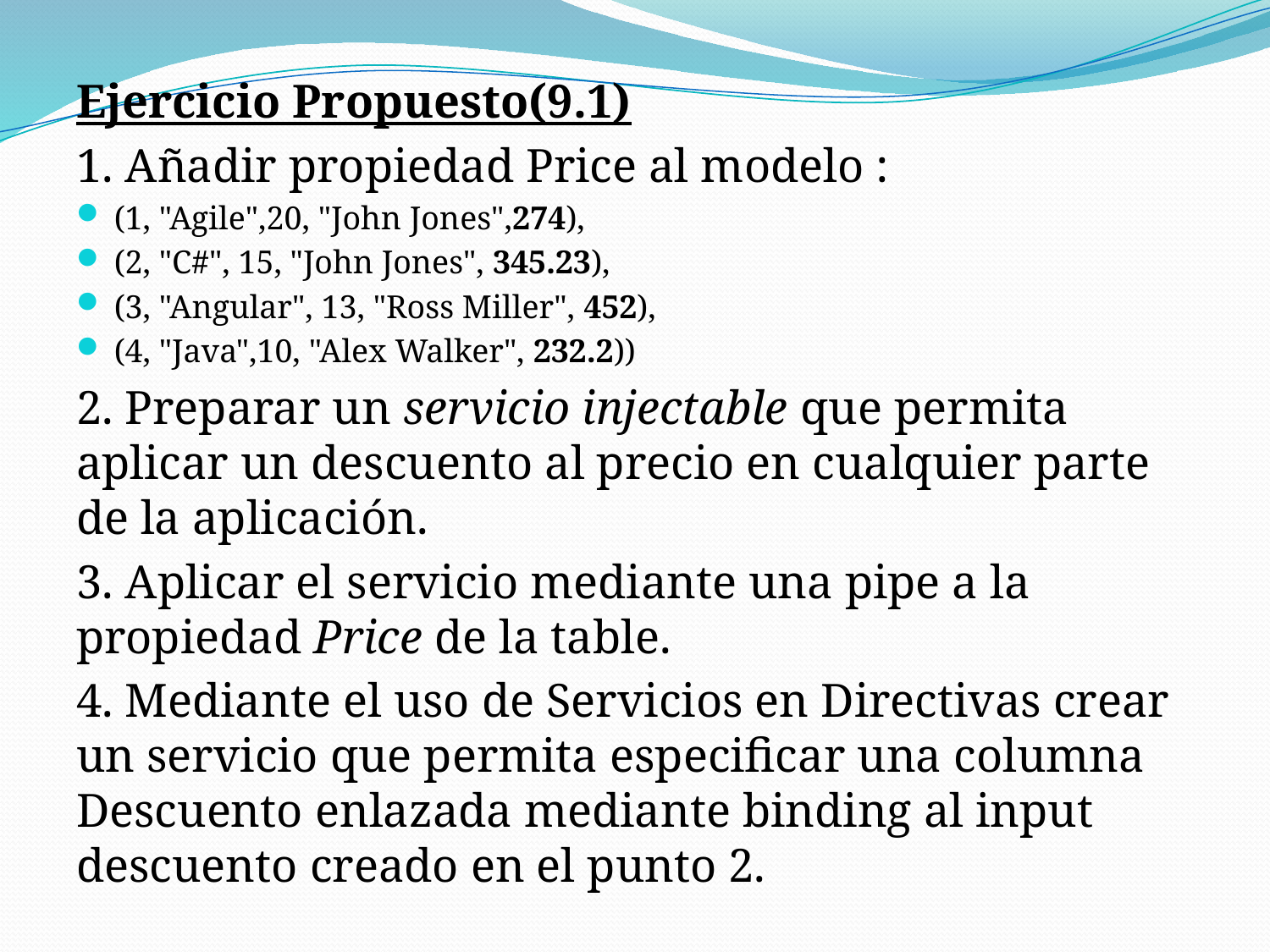

Ejercicio Propuesto(9.1)
1. Añadir propiedad Price al modelo :
(1, "Agile",20, "John Jones",274),
(2, "C#", 15, "John Jones", 345.23),
(3, "Angular", 13, "Ross Miller", 452),
(4, "Java",10, "Alex Walker", 232.2))
2. Preparar un servicio injectable que permita aplicar un descuento al precio en cualquier parte de la aplicación.
3. Aplicar el servicio mediante una pipe a la propiedad Price de la table.
4. Mediante el uso de Servicios en Directivas crear un servicio que permita especificar una columna Descuento enlazada mediante binding al input descuento creado en el punto 2.